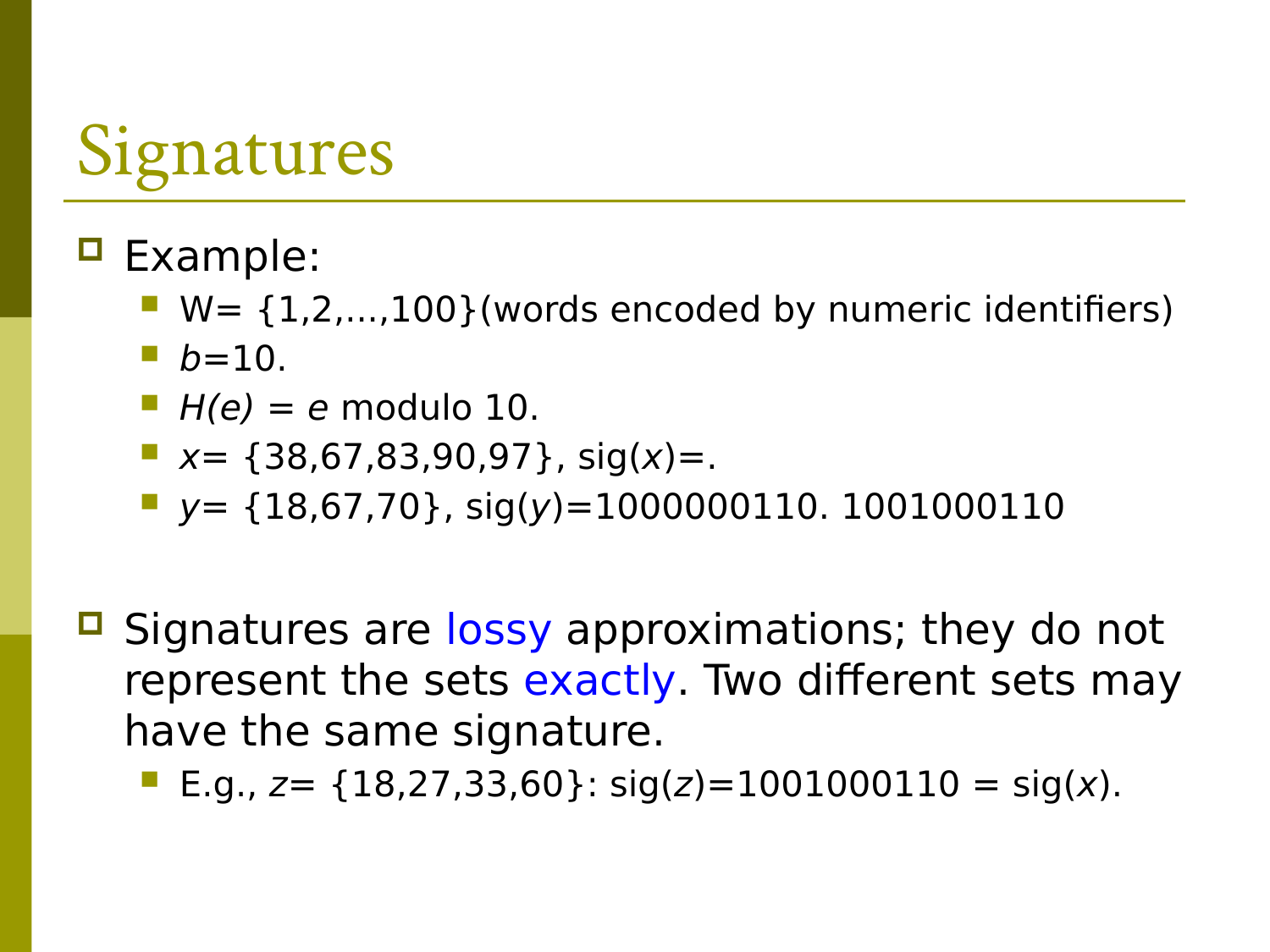

# Signatures
Example:
W= {1,2,...,100}(words encoded by numeric identifiers)
b=10.
H(e) = e modulo 10.
x= {38,67,83,90,97}, sig(x)=.
y= {18,67,70}, sig(y)=1000000110. 1001000110

Signatures are lossy approximations; they do not represent the sets exactly. Two different sets may have the same signature.
E.g., z= {18,27,33,60}: sig(z)=1001000110 = sig(x).